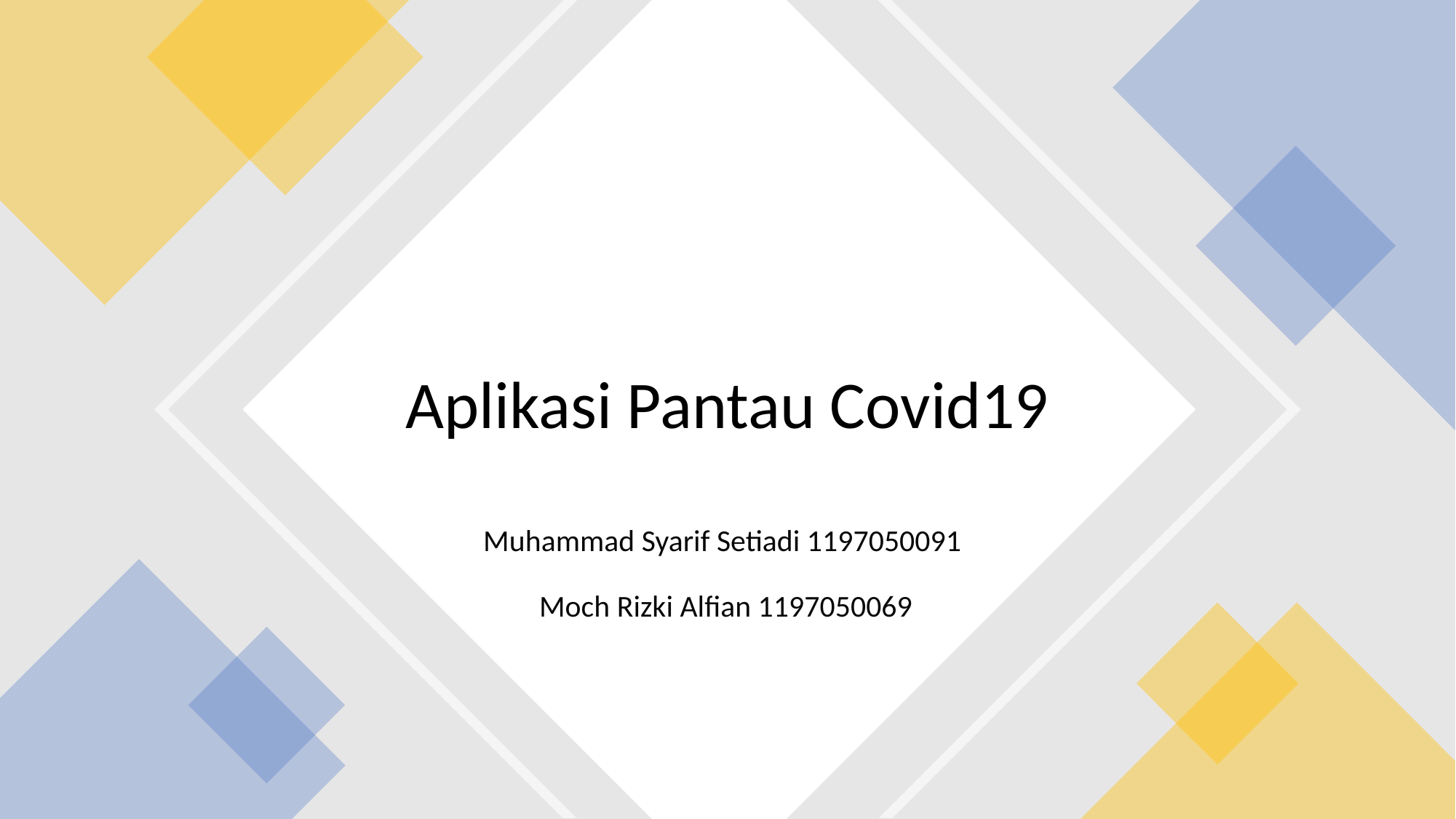

# Aplikasi Pantau Covid19
   Muhammad Syarif Setiadi 1197050091

    Moch Rizki Alfian 1197050069